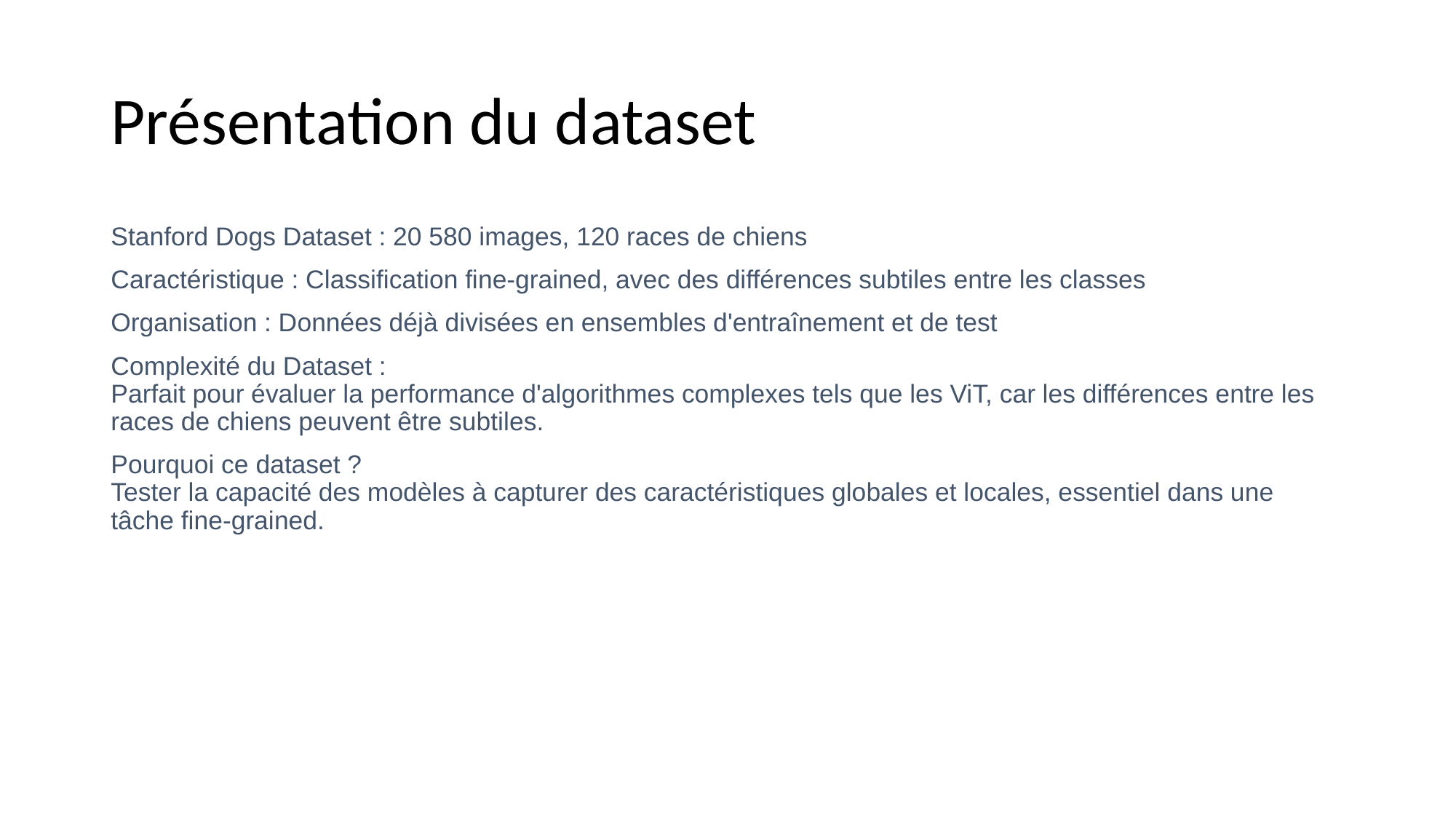

# Présentation du dataset
Stanford Dogs Dataset : 20 580 images, 120 races de chiens
Caractéristique : Classification fine-grained, avec des différences subtiles entre les classes
Organisation : Données déjà divisées en ensembles d'entraînement et de test
Complexité du Dataset :
Parfait pour évaluer la performance d'algorithmes complexes tels que les ViT, car les différences entre les races de chiens peuvent être subtiles.
Pourquoi ce dataset ?
Tester la capacité des modèles à capturer des caractéristiques globales et locales, essentiel dans une tâche fine-grained.